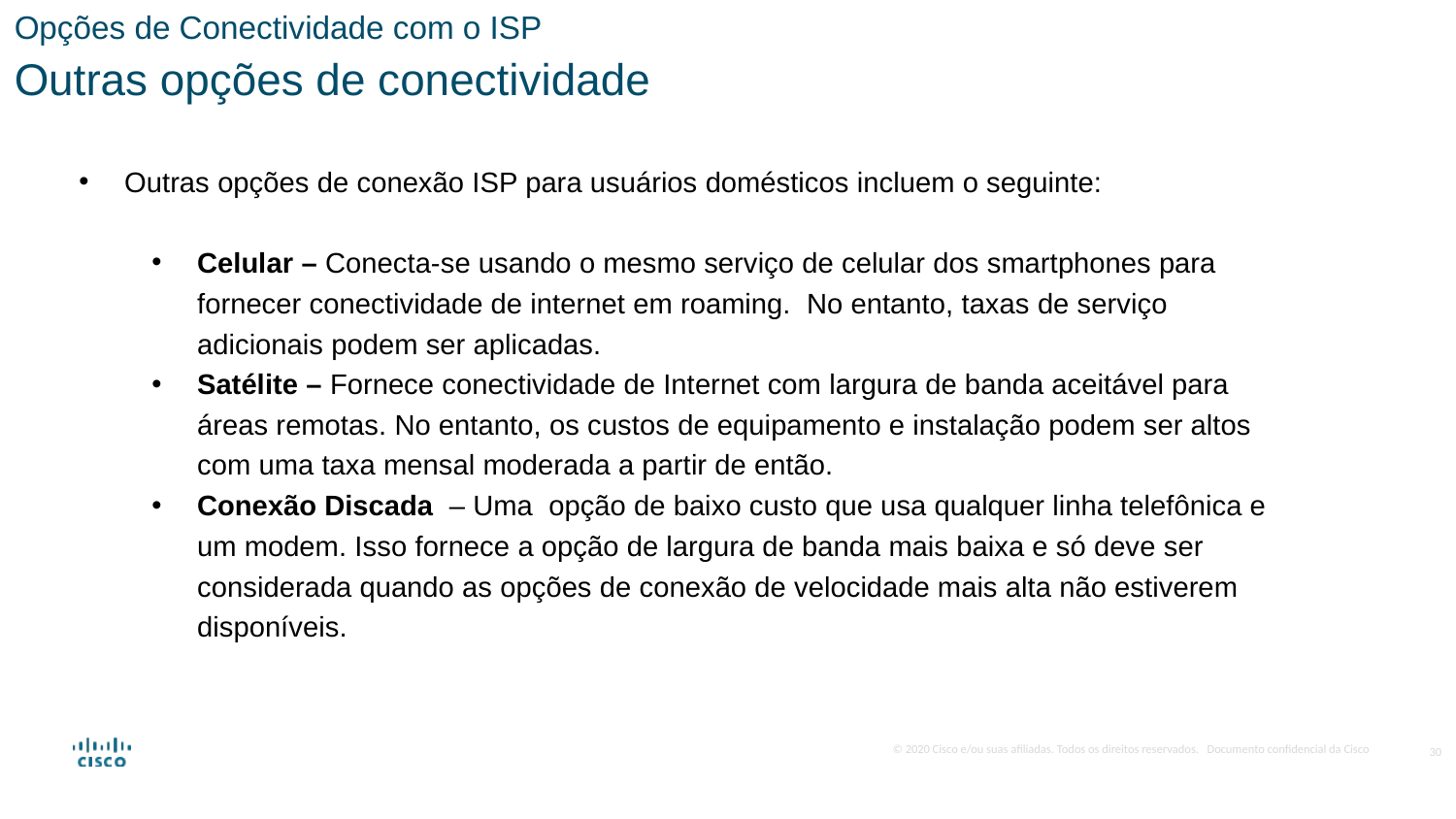

Opções de Conectividade com o ISP
Outras opções de conectividade
Outras opções de conexão ISP para usuários domésticos incluem o seguinte:

Celular – Conecta-se usando o mesmo serviço de celular dos smartphones para fornecer conectividade de internet em roaming.  No entanto, taxas de serviço adicionais podem ser aplicadas.
Satélite – Fornece conectividade de Internet com largura de banda aceitável para áreas remotas. No entanto, os custos de equipamento e instalação podem ser altos com uma taxa mensal moderada a partir de então.
Conexão Discada  – Uma  opção de baixo custo que usa qualquer linha telefônica e um modem. Isso fornece a opção de largura de banda mais baixa e só deve ser considerada quando as opções de conexão de velocidade mais alta não estiverem disponíveis.
30